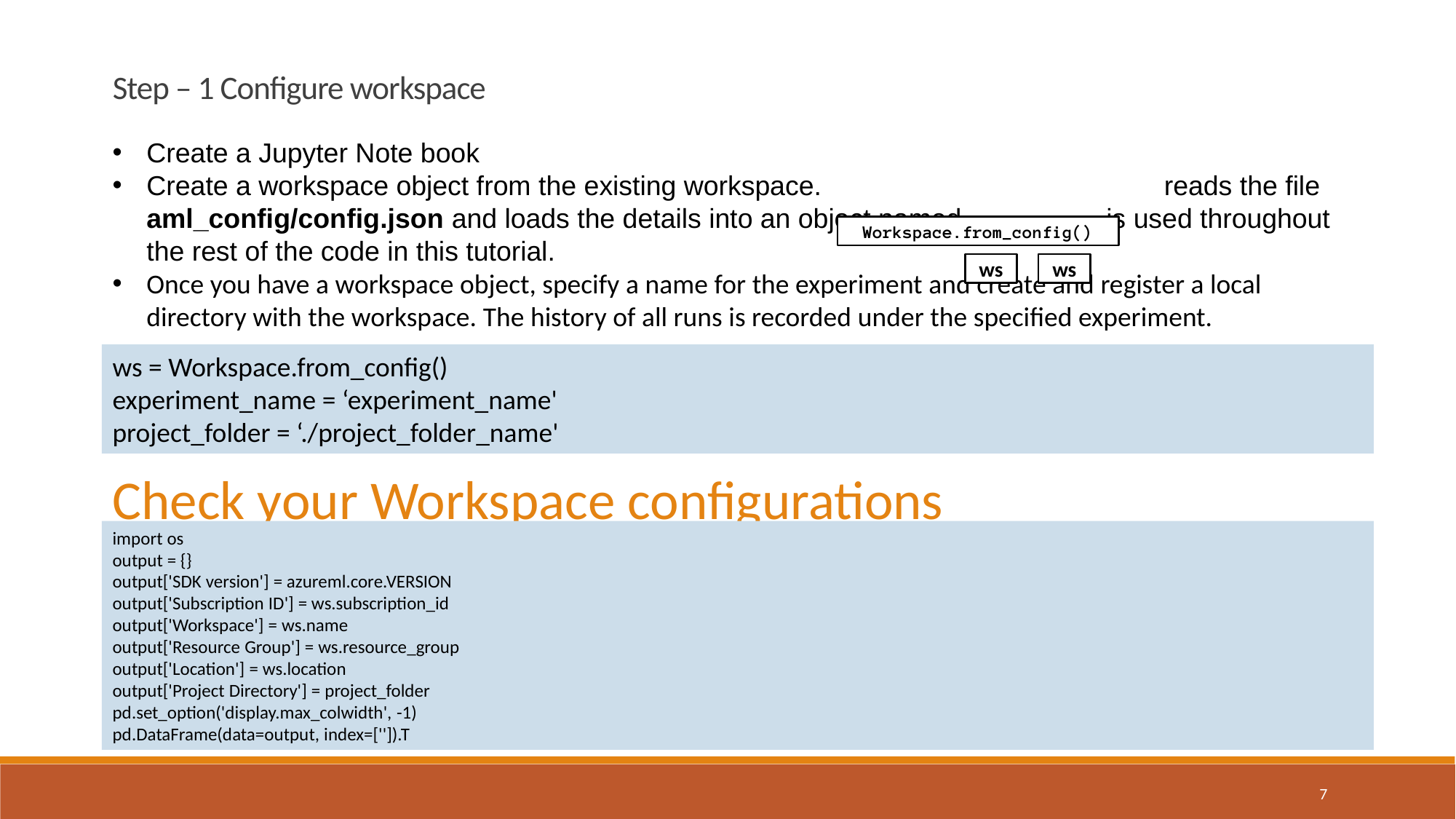

Step – 1 Configure workspace
Create a Jupyter Note book
Create a workspace object from the existing workspace.                                             reads the file aml_config/config.json and loads the details into an object named         .         is used throughout the rest of the code in this tutorial.
Once you have a workspace object, specify a name for the experiment and create and register a local directory with the workspace. The history of all runs is recorded under the specified experiment.
Workspace.from_config()
ws
ws
ws = Workspace.from_config()
experiment_name = ‘experiment_name'
project_folder = ‘./project_folder_name'
Check your Workspace configurations
import os
output = {}
output['SDK version'] = azureml.core.VERSION
output['Subscription ID'] = ws.subscription_id
output['Workspace'] = ws.name
output['Resource Group'] = ws.resource_group
output['Location'] = ws.location
output['Project Directory'] = project_folder
pd.set_option('display.max_colwidth', -1)
pd.DataFrame(data=output, index=['']).T
7